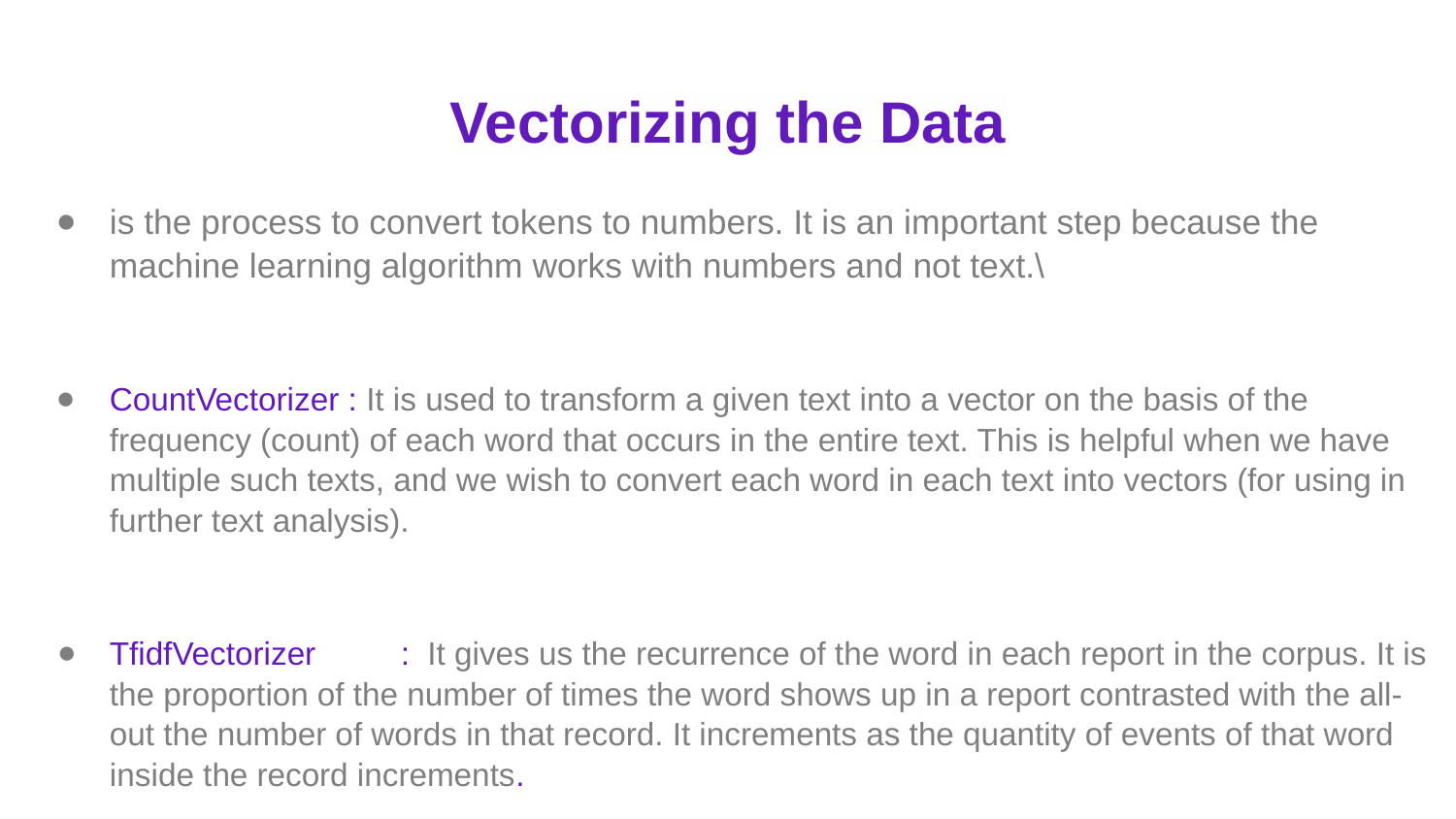

# Vectorizing the Data
is the process to convert tokens to numbers. It is an important step because the machine learning algorithm works with numbers and not text.\

CountVectorizer : It is used to transform a given text into a vector on the basis of the frequency (count) of each word that occurs in the entire text. This is helpful when we have multiple such texts, and we wish to convert each word in each text into vectors (for using in further text analysis).

TfidfVectorizer 	:  It gives us the recurrence of the word in each report in the corpus. It is the proportion of the number of times the word shows up in a report contrasted with the all-out the number of words in that record. It increments as the quantity of events of that word inside the record increments.